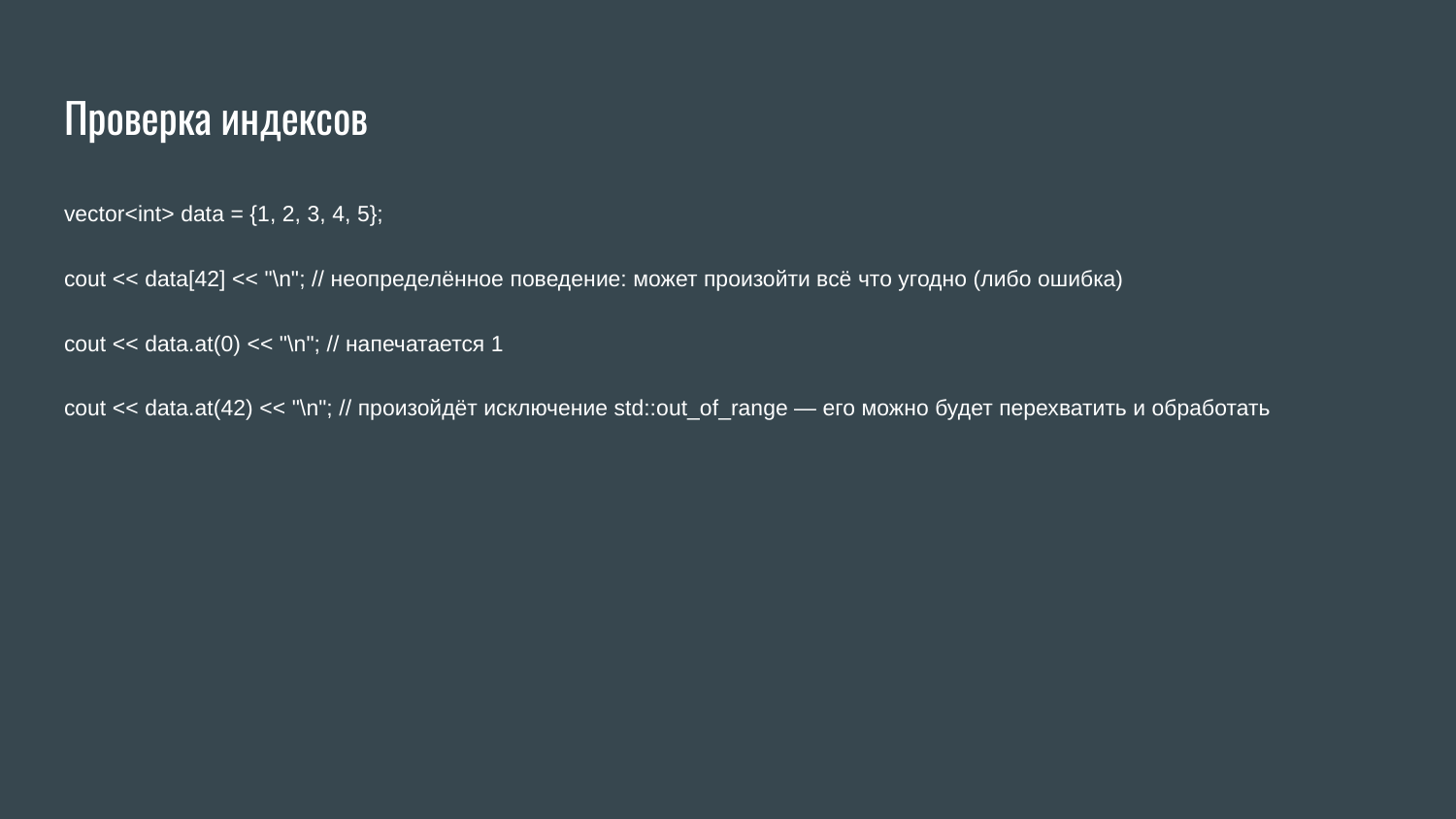

# Проверка индексов
vector<int> data = {1, 2, 3, 4, 5};
cout << data[42] << "\n"; // неопределённое поведение: может произойти всё что угодно (либо ошибка)
cout << data.at(0) << "\n"; // напечатается 1
cout << data.at(42) << "\n"; // произойдёт исключение std::out_of_range — его можно будет перехватить и обработать